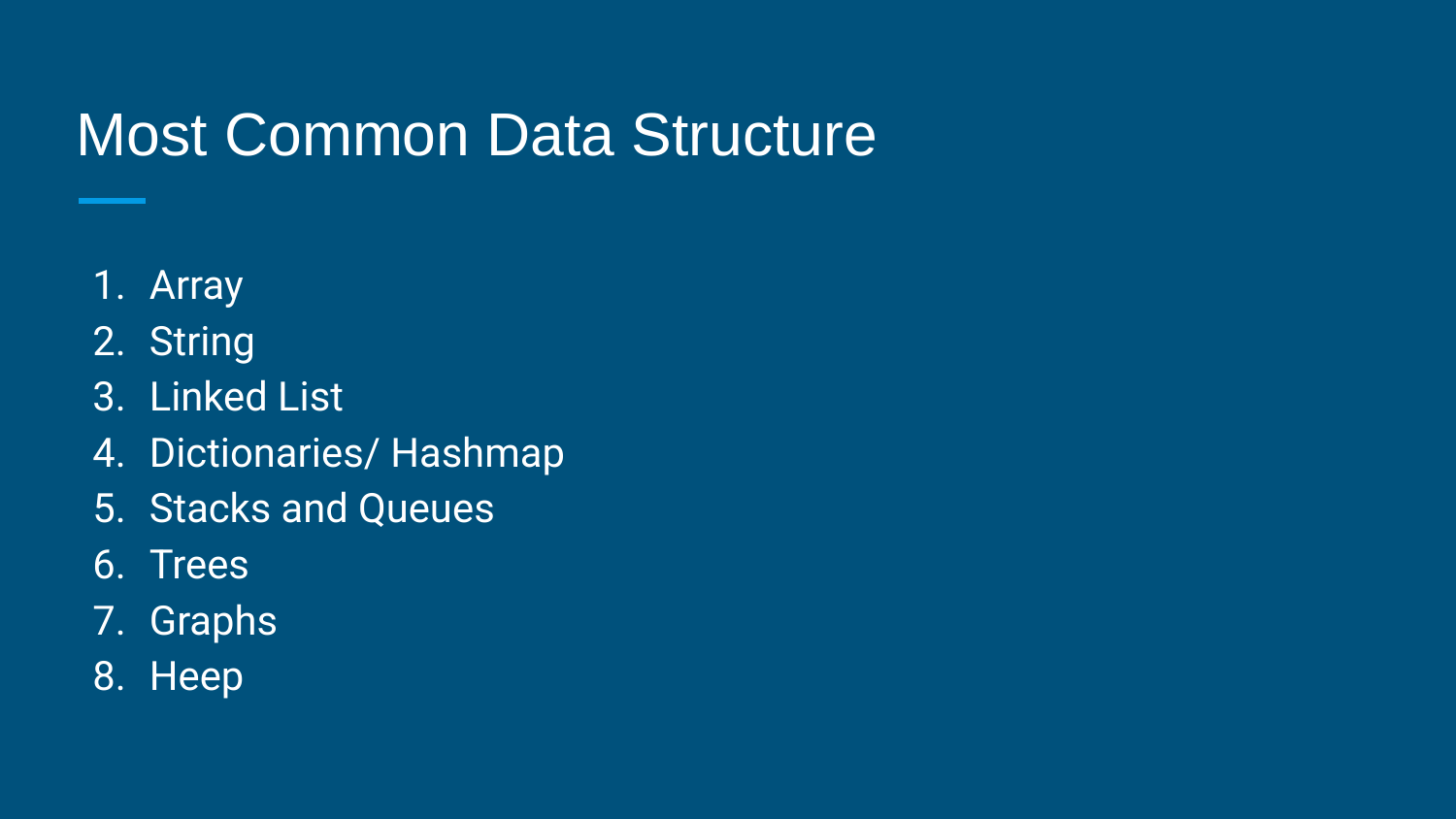

# Most Common Data Structure
Array
String
Linked List
Dictionaries/ Hashmap
Stacks and Queues
Trees
Graphs
Heep